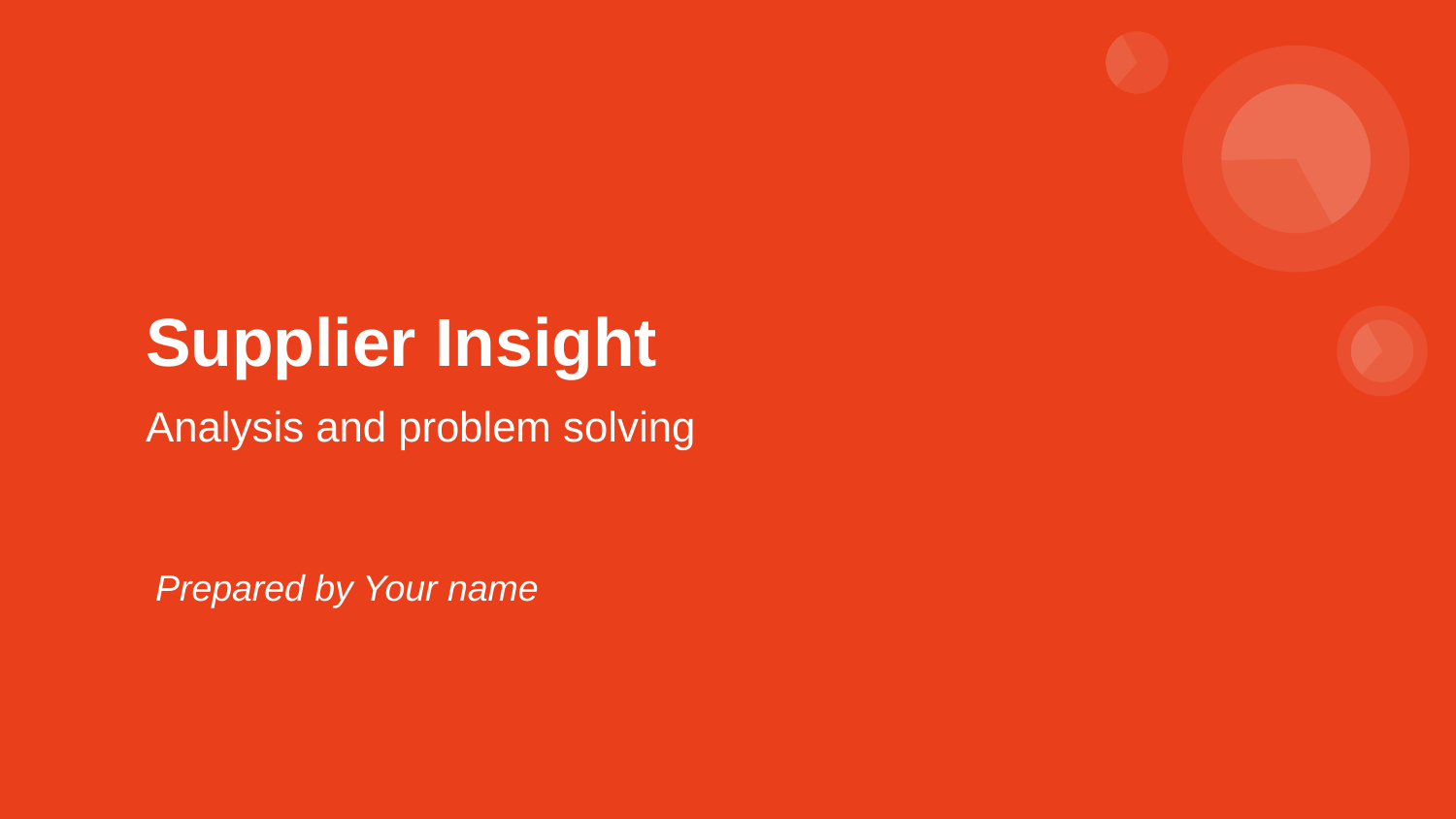

# Supplier Insight
Analysis and problem solving
Prepared by Your name